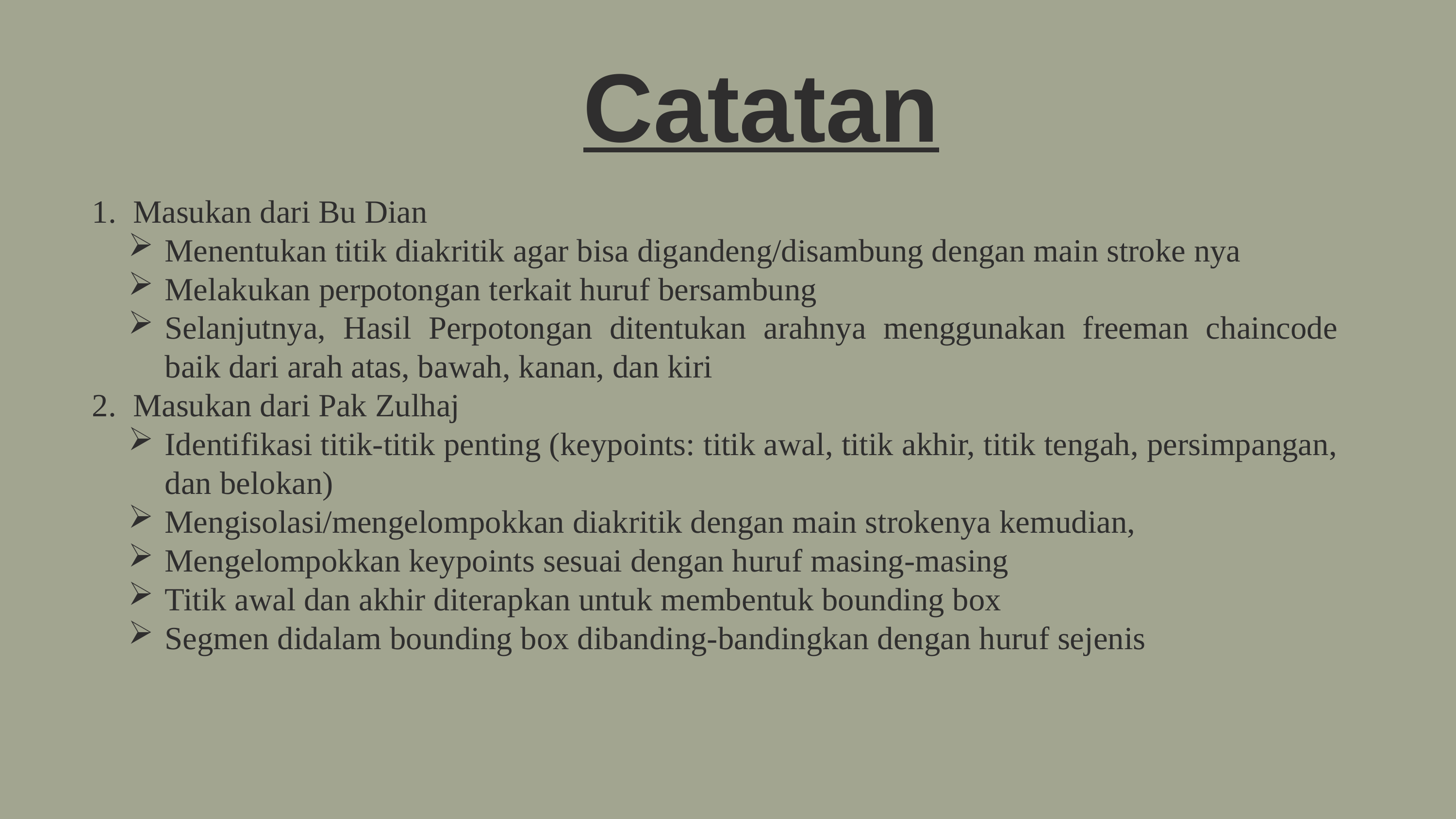

Catatan
Masukan dari Bu Dian
Menentukan titik diakritik agar bisa digandeng/disambung dengan main stroke nya
Melakukan perpotongan terkait huruf bersambung
Selanjutnya, Hasil Perpotongan ditentukan arahnya menggunakan freeman chaincode baik dari arah atas, bawah, kanan, dan kiri
Masukan dari Pak Zulhaj
Identifikasi titik-titik penting (keypoints: titik awal, titik akhir, titik tengah, persimpangan, dan belokan)
Mengisolasi/mengelompokkan diakritik dengan main strokenya kemudian,
Mengelompokkan keypoints sesuai dengan huruf masing-masing
Titik awal dan akhir diterapkan untuk membentuk bounding box
Segmen didalam bounding box dibanding-bandingkan dengan huruf sejenis